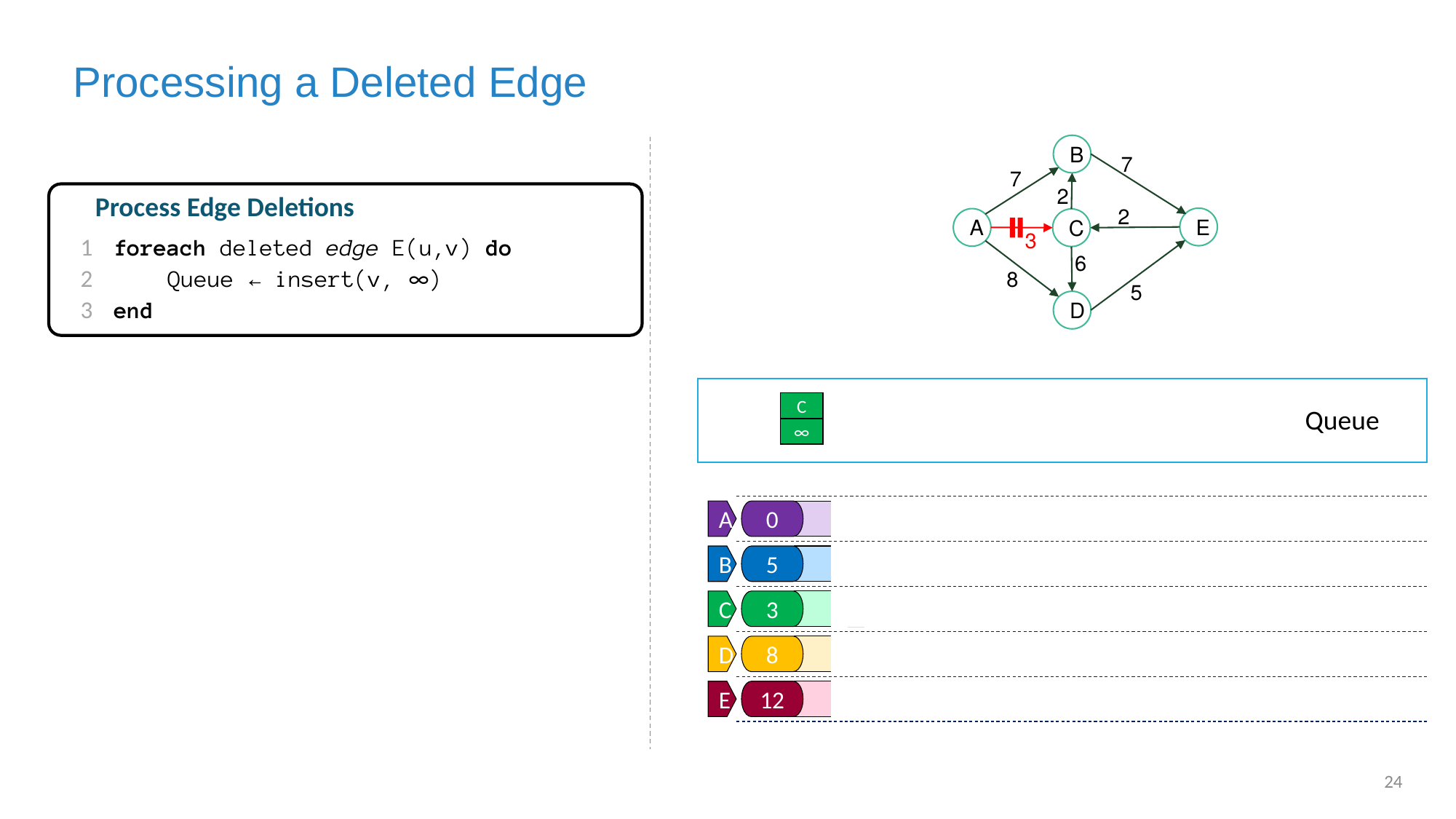

# Processing a Deleted Edge
B
7
7
2
2
E
A
C
3
6
8
5
D
Process Edge Deletions

1
2
3
foreach deleted edge E(u,v) do
	  Queue ← insert(v, ∞)
end

C
∞
Queue

A
0

B
5
3
C
3

D
8
5
E
12
24